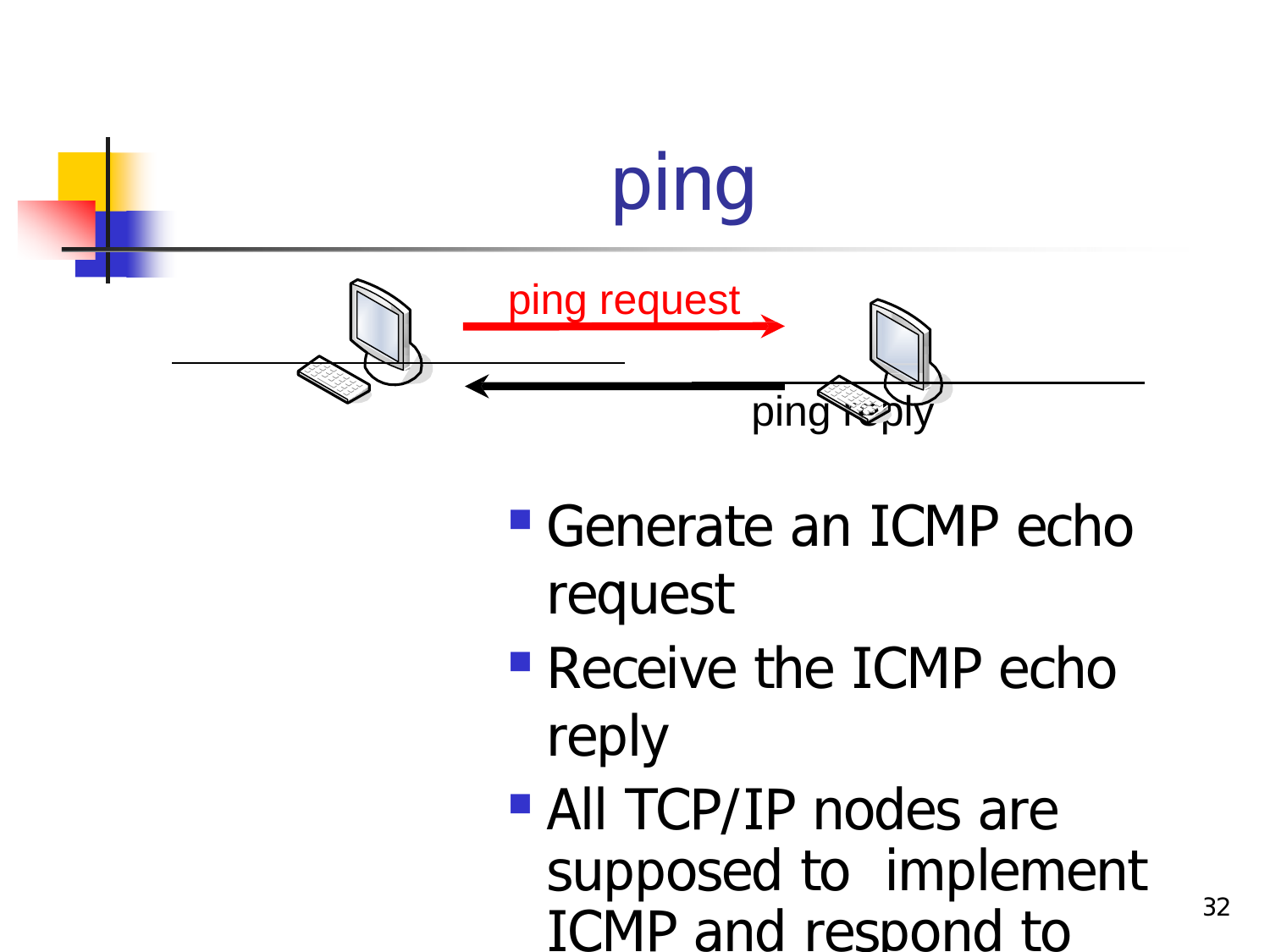

# ping
ping request

ping reply

Generate an ICMP echo request
Receive the ICMP echo reply
All TCP/IP nodes are supposed to  implement ICMP and respond to ICMP  echo

32